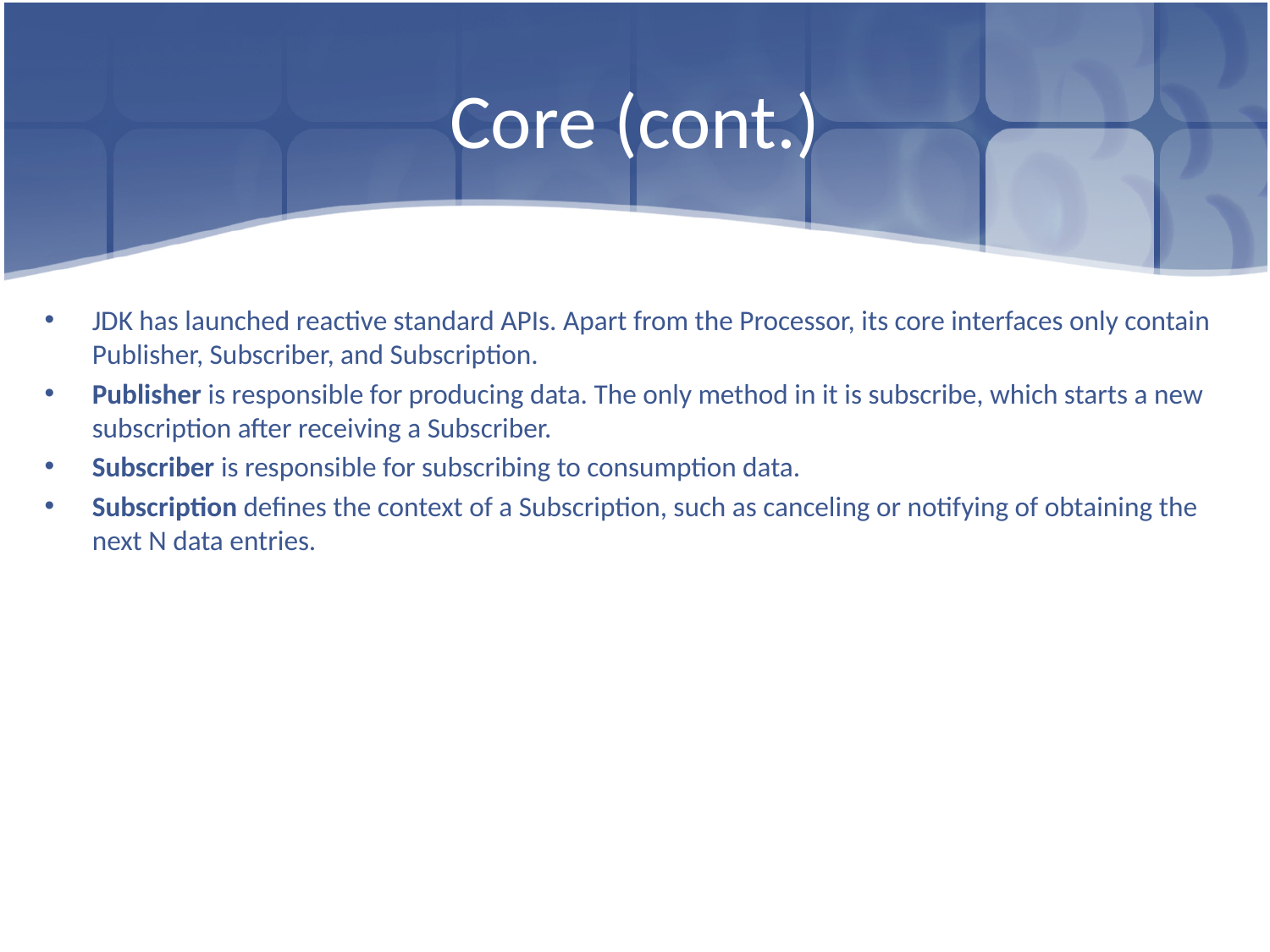

# Core (cont.)
JDK has launched reactive standard APIs. Apart from the Processor, its core interfaces only contain Publisher, Subscriber, and Subscription.
Publisher is responsible for producing data. The only method in it is subscribe, which starts a new subscription after receiving a Subscriber.
Subscriber is responsible for subscribing to consumption data.
Subscription defines the context of a Subscription, such as canceling or notifying of obtaining the next N data entries.